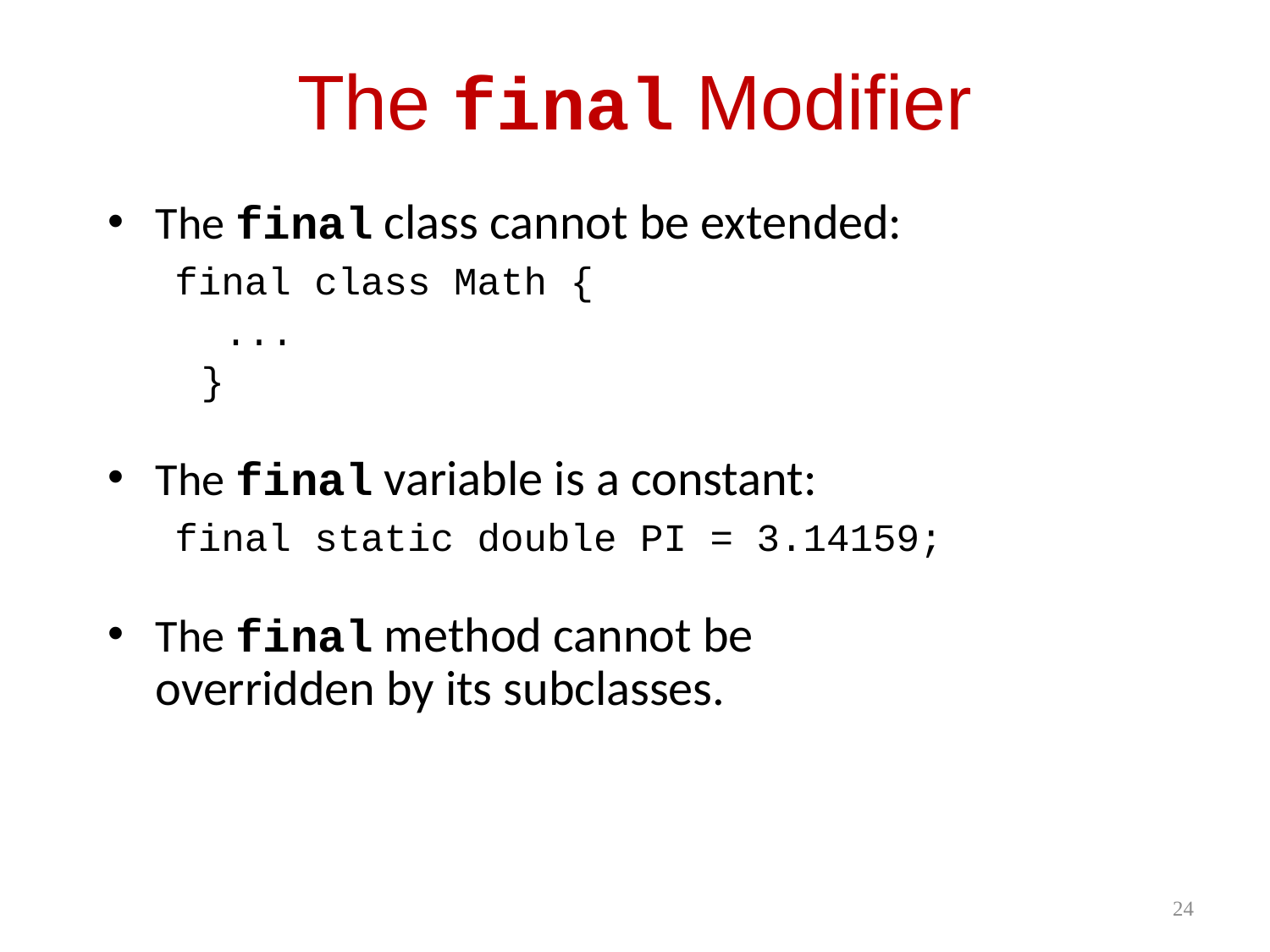

# The final Modifier
The final class cannot be extended:
       final class Math {
     ...
    }
The final variable is a constant:
       final static double PI = 3.14159;
The final method cannot be
overridden by its subclasses.
24